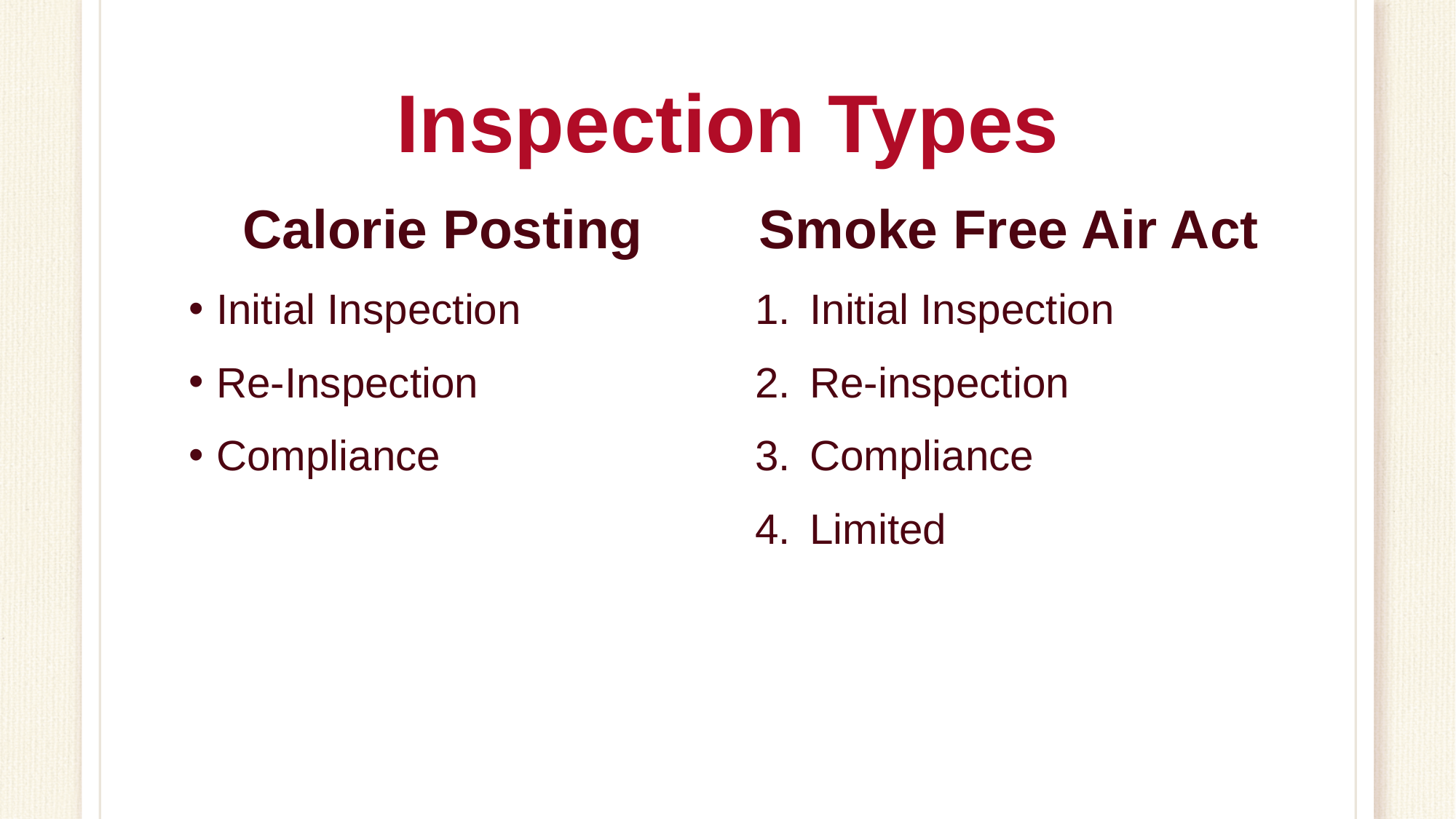

# Inspection Types
Calorie Posting
Initial Inspection
Re-Inspection
Compliance
Smoke Free Air Act
Initial Inspection
Re-inspection
Compliance
Limited